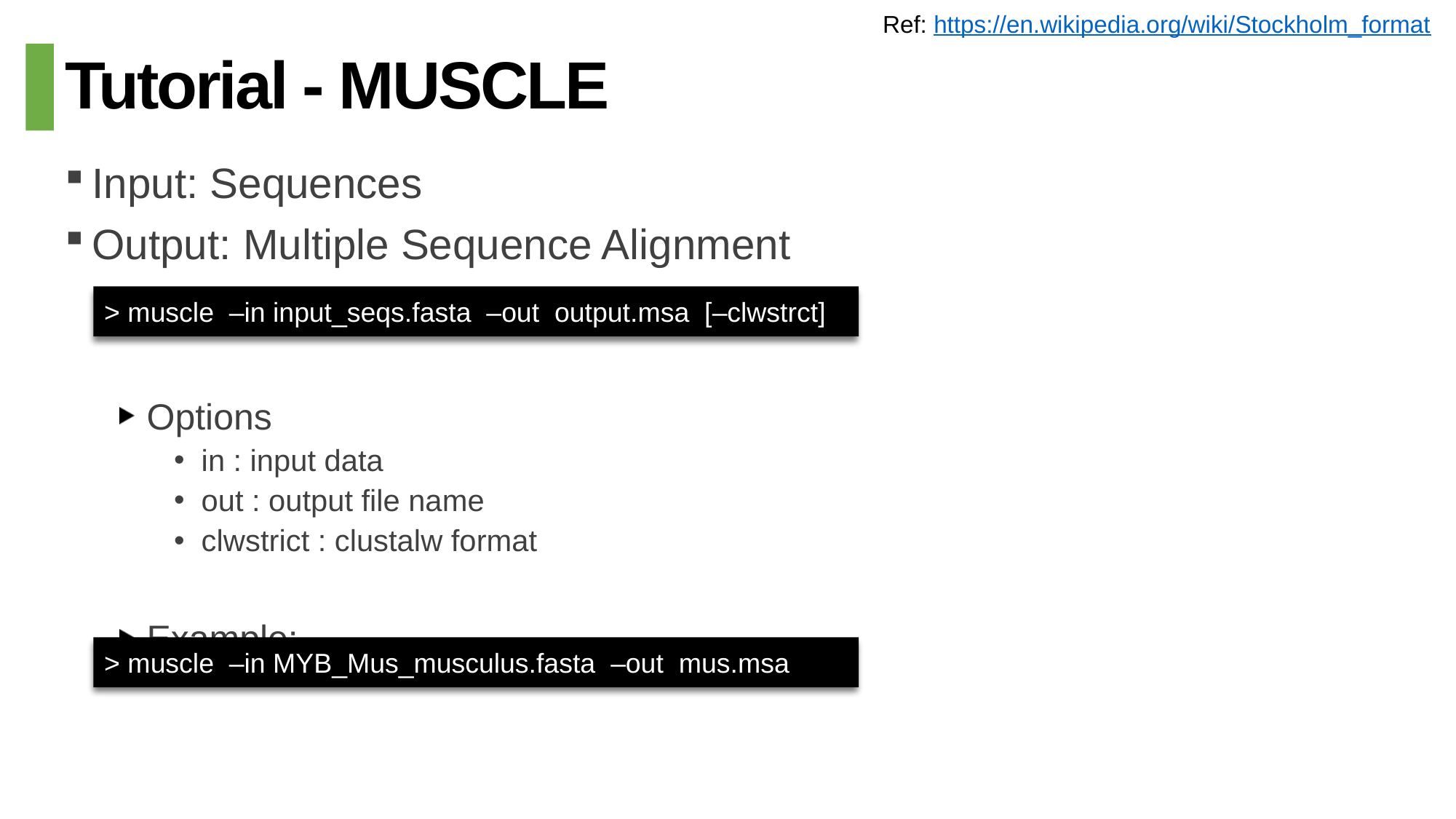

Ref: https://en.wikipedia.org/wiki/Stockholm_format
# Tutorial - MUSCLE
Input: Sequences
Output: Multiple Sequence Alignment

Options
in : input data
out : output file name
clwstrict : clustalw format

Example:
> muscle  –in input_seqs.fasta  –out  output.msa  [–clwstrct]
> muscle  –in MYB_Mus_musculus.fasta  –out  mus.msa